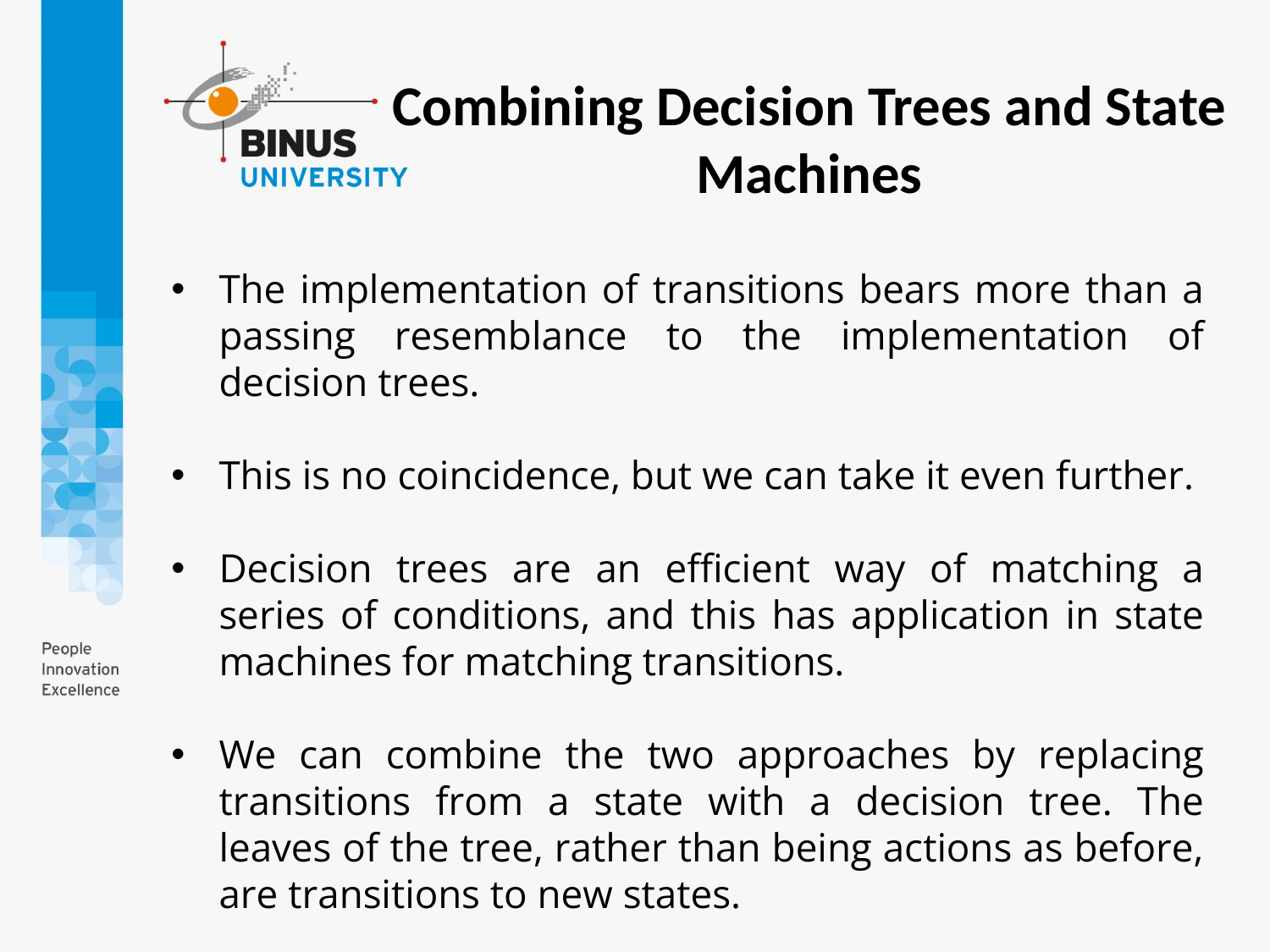

Combining Decision Trees and State Machines
The implementation of transitions bears more than a passing resemblance to the implementation of decision trees.

This is no coincidence, but we can take it even further.

Decision trees are an efficient way of matching a series of conditions, and this has application in state machines for matching transitions.

We can combine the two approaches by replacing transitions from a state with a decision tree. The leaves of the tree, rather than being actions as before, are transitions to new states.